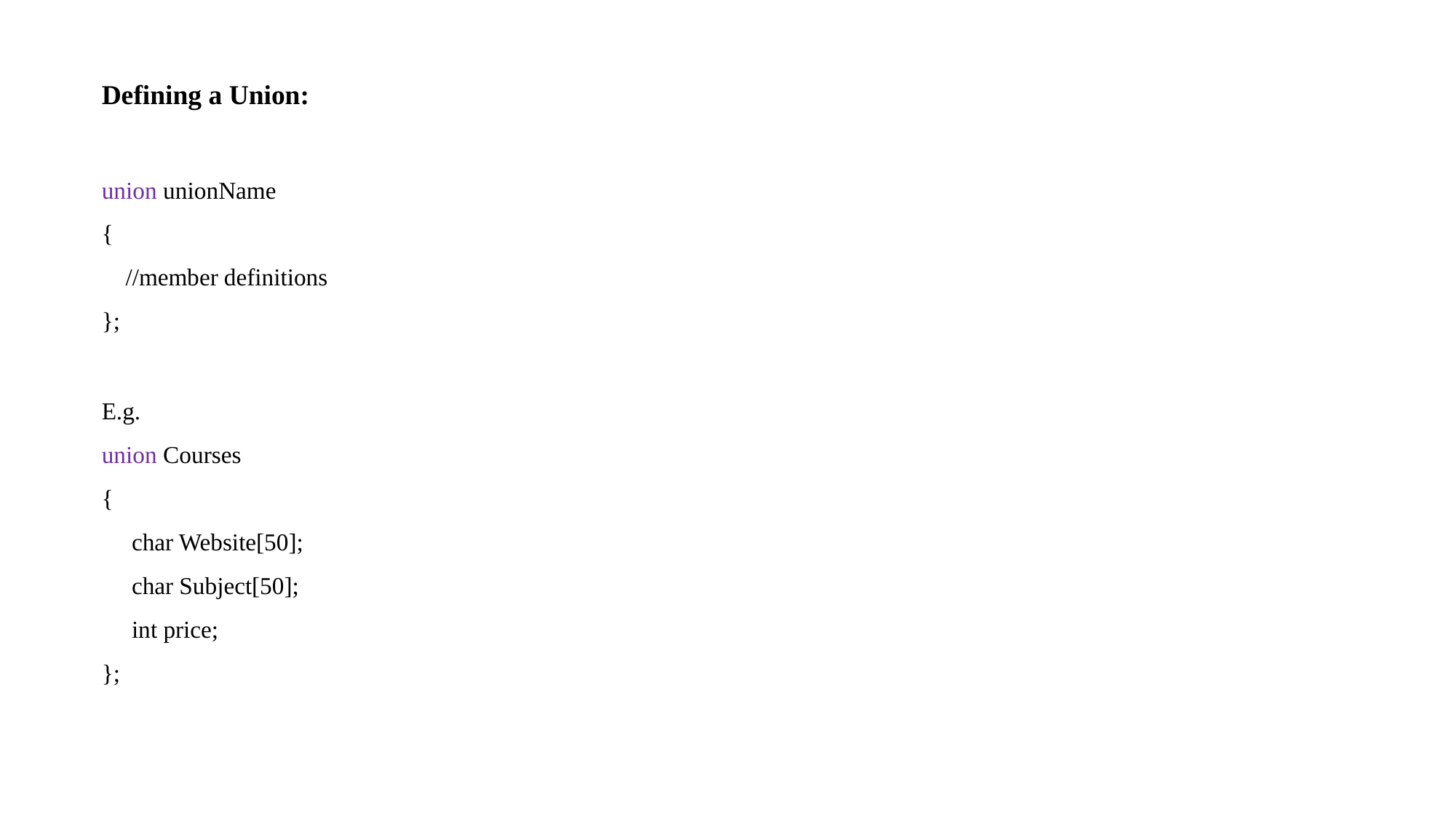

Defining a Union:
union unionName
{
    //member definitions
};
E.g.
union Courses
{
     char Website[50];
     char Subject[50];
     int price;
};